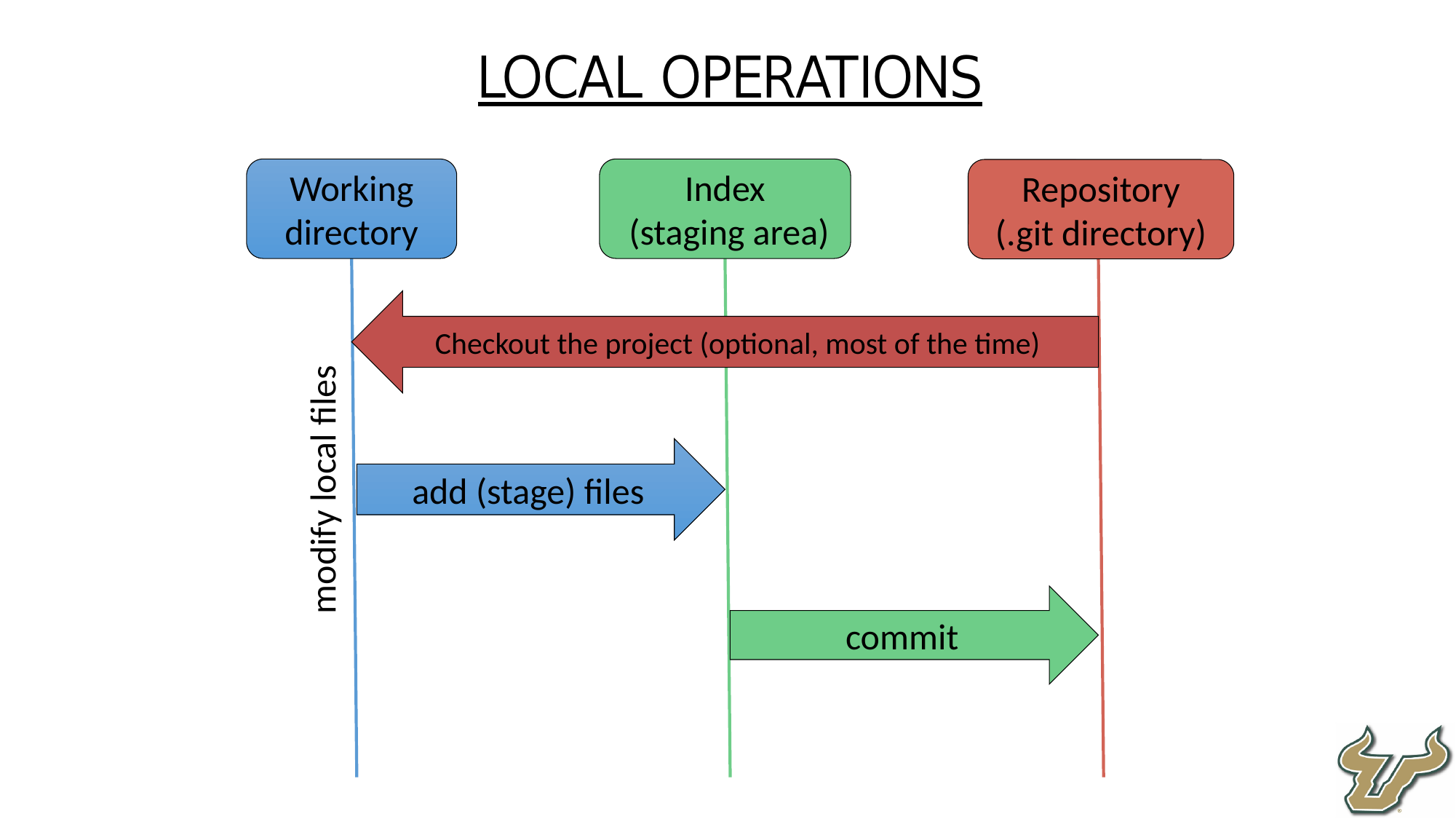

Local Operations
Working directory
Index
 (staging area)
Repository
(.git directory)
Checkout the project (optional, most of the time)
add (stage) files
modify local files
commit